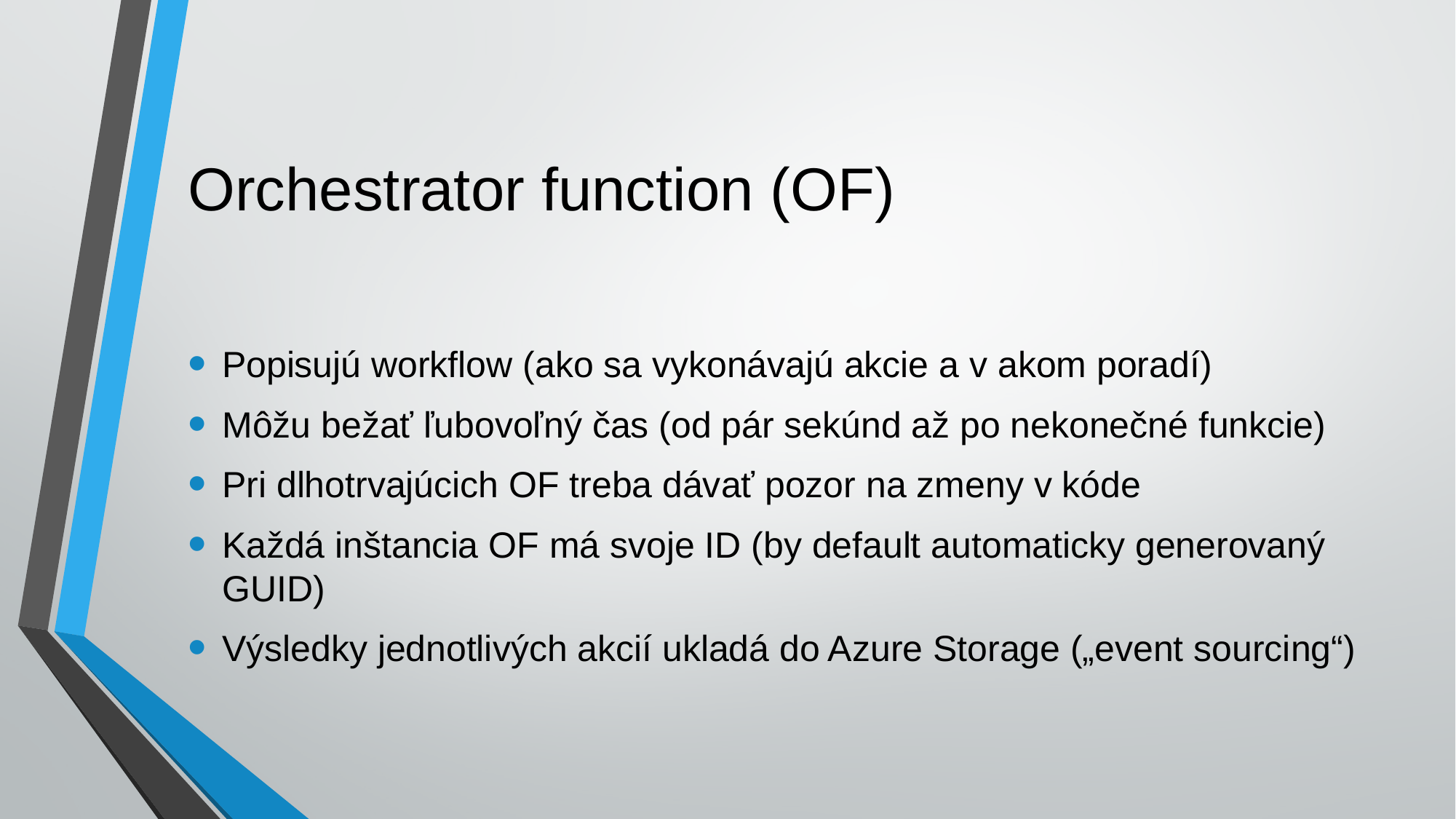

# Orchestrator function (OF)
Popisujú workflow (ako sa vykonávajú akcie a v akom poradí)
Môžu bežať ľubovoľný čas (od pár sekúnd až po nekonečné funkcie)
Pri dlhotrvajúcich OF treba dávať pozor na zmeny v kóde
Každá inštancia OF má svoje ID (by default automaticky generovaný GUID)
Výsledky jednotlivých akcií ukladá do Azure Storage („event sourcing“)